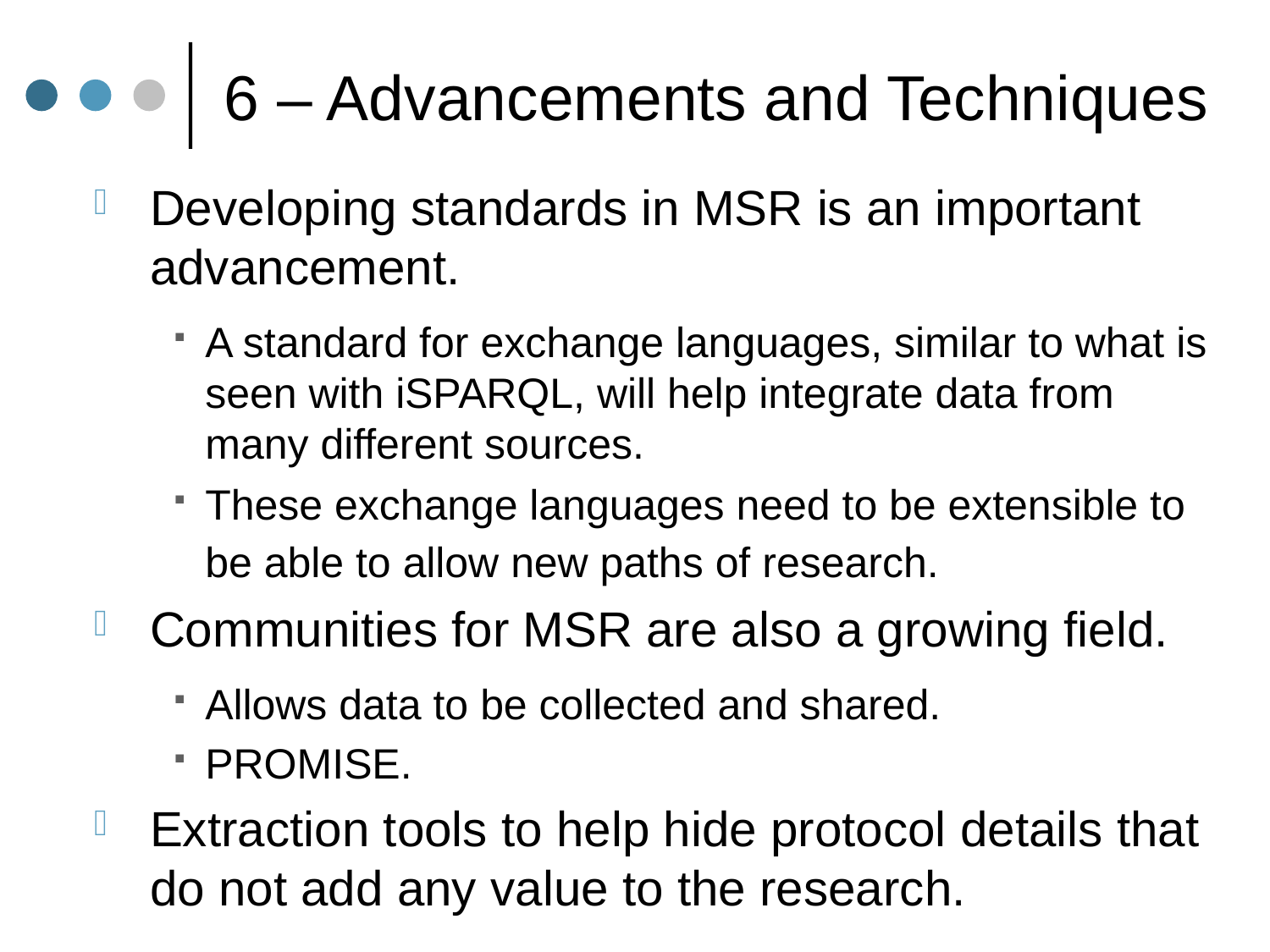

# 6 – Advancements and Techniques
Developing standards in MSR is an important advancement.
A standard for exchange languages, similar to what is seen with iSPARQL, will help integrate data from many different sources.
These exchange languages need to be extensible to be able to allow new paths of research.
Communities for MSR are also a growing field.
Allows data to be collected and shared.
PROMISE.
Extraction tools to help hide protocol details that do not add any value to the research.